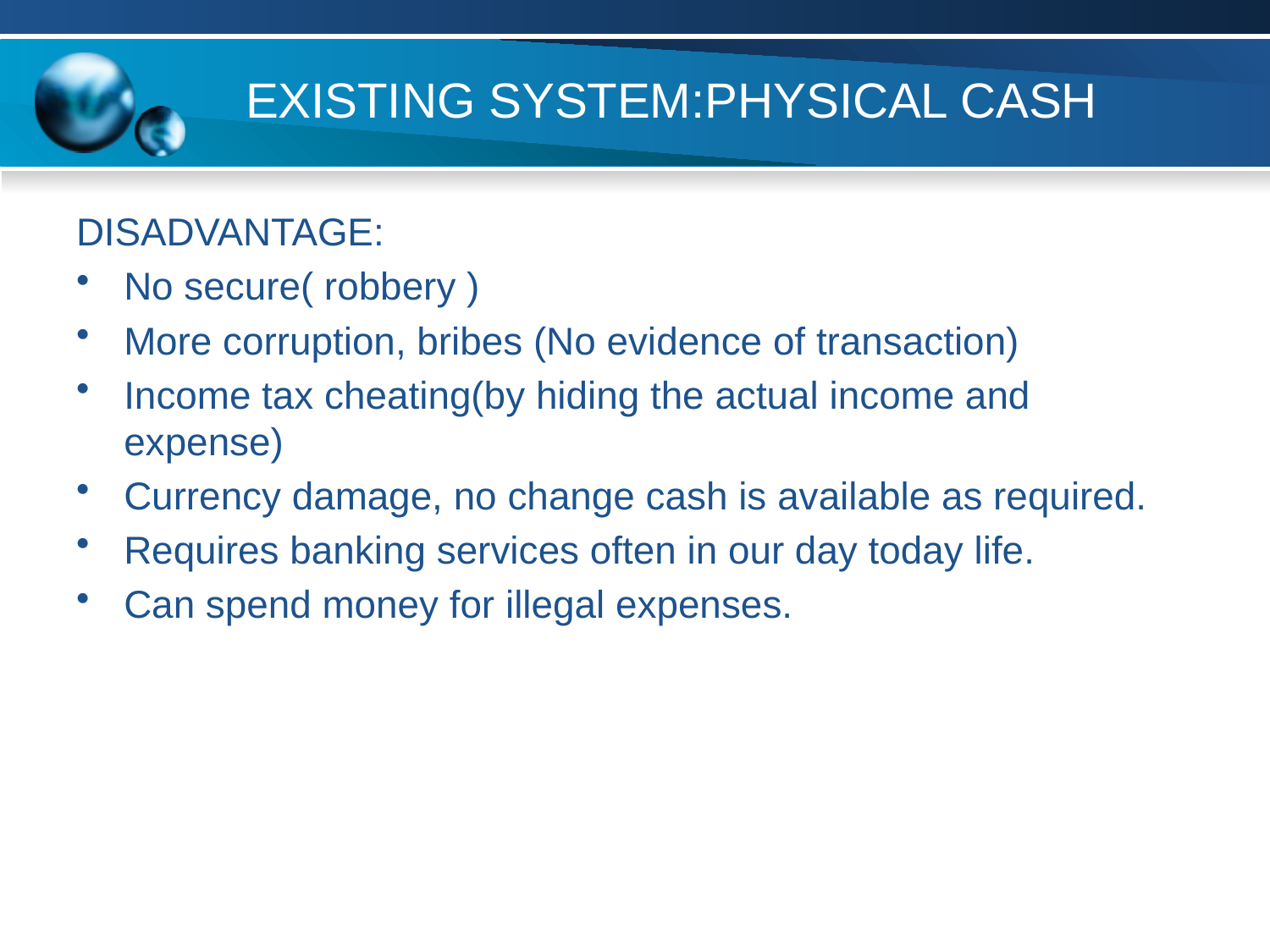

# EXISTING SYSTEM:PHYSICAL CASH
DISADVANTAGE:
No secure( robbery )
More corruption, bribes (No evidence of transaction)
Income tax cheating(by hiding the actual income and expense)
Currency damage, no change cash is available as required.
Requires banking services often in our day today life.
Can spend money for illegal expenses.